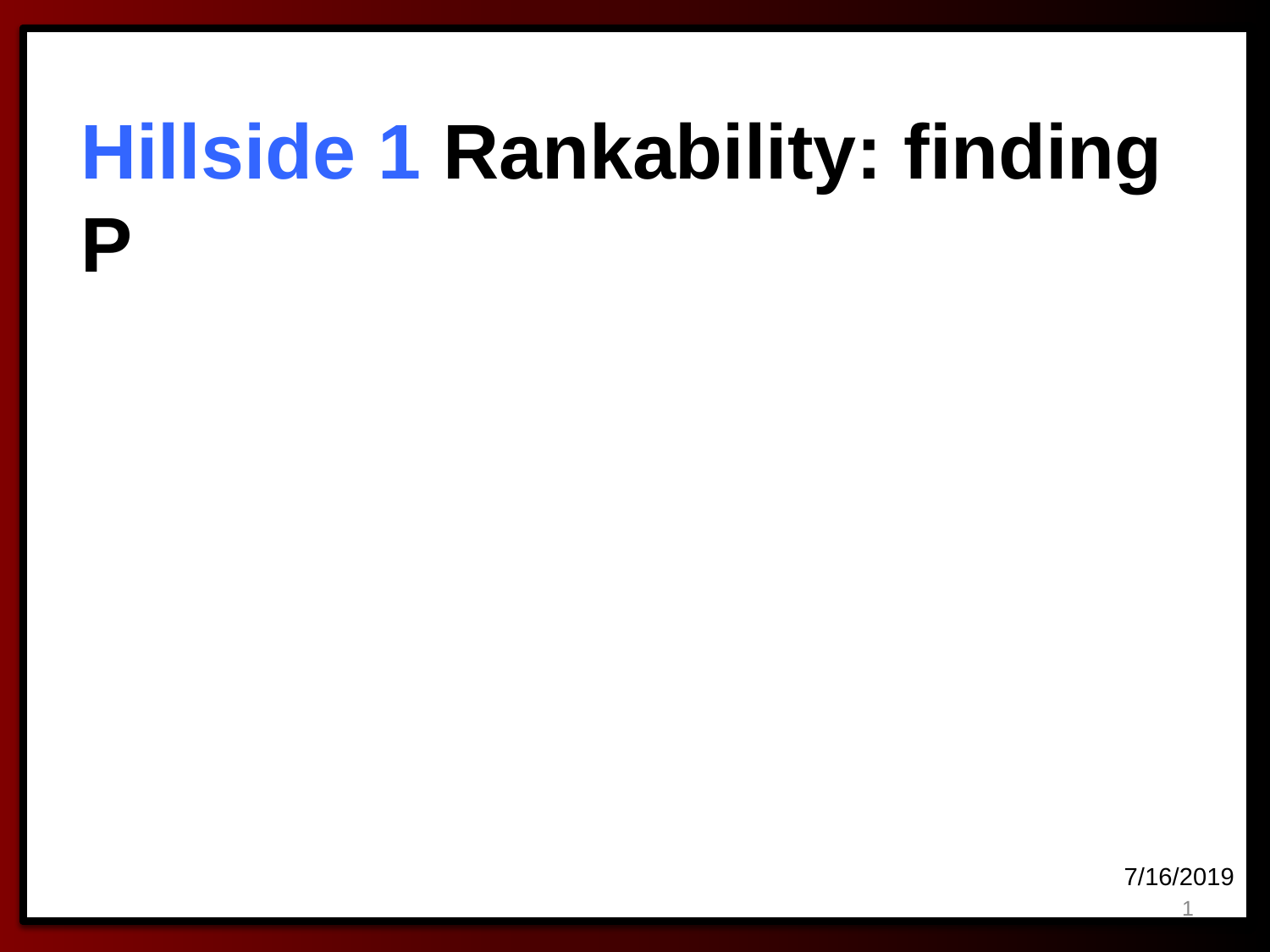

# Hillside 1 Rankability: finding P
7/16/2019
1